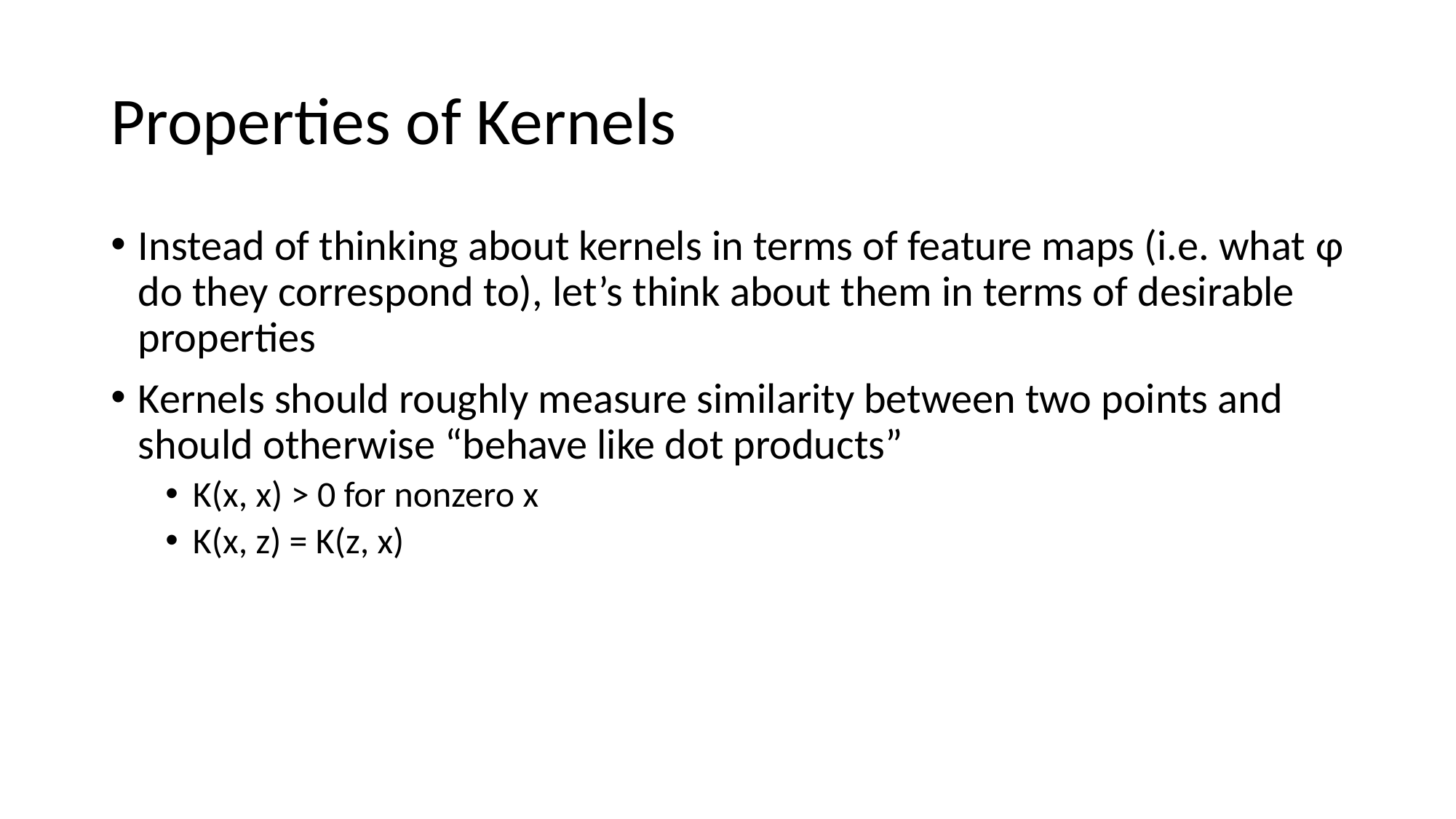

# Properties of Kernels
Instead of thinking about kernels in terms of feature maps (i.e. what φ do they correspond to), let’s think about them in terms of desirable properties
Kernels should roughly measure similarity between two points and should otherwise “behave like dot products”
K(x, x) > 0 for nonzero x
K(x, z) = K(z, x)